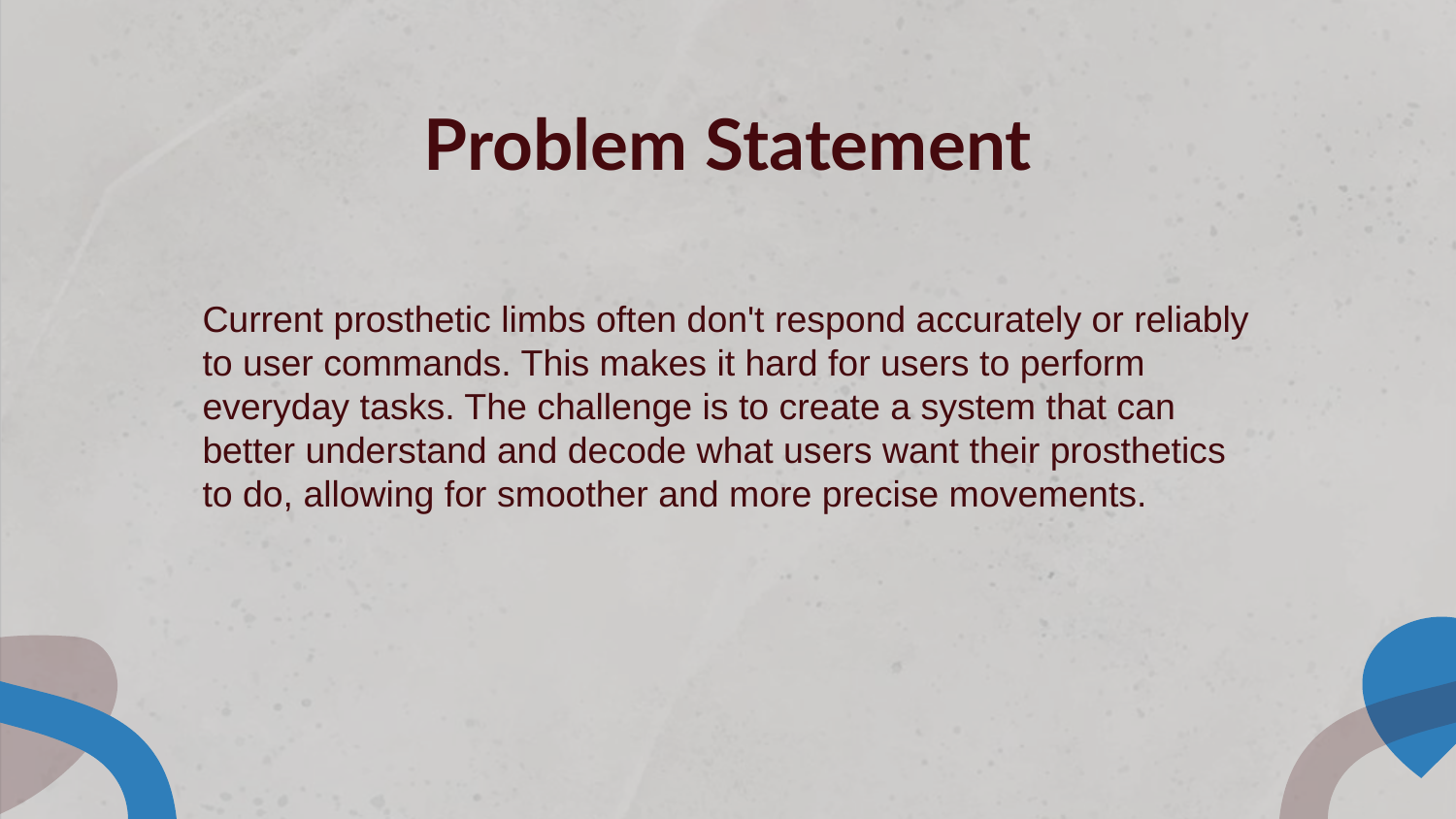

# Problem Statement
Current prosthetic limbs often don't respond accurately or reliably to user commands. This makes it hard for users to perform everyday tasks. The challenge is to create a system that can better understand and decode what users want their prosthetics to do, allowing for smoother and more precise movements.